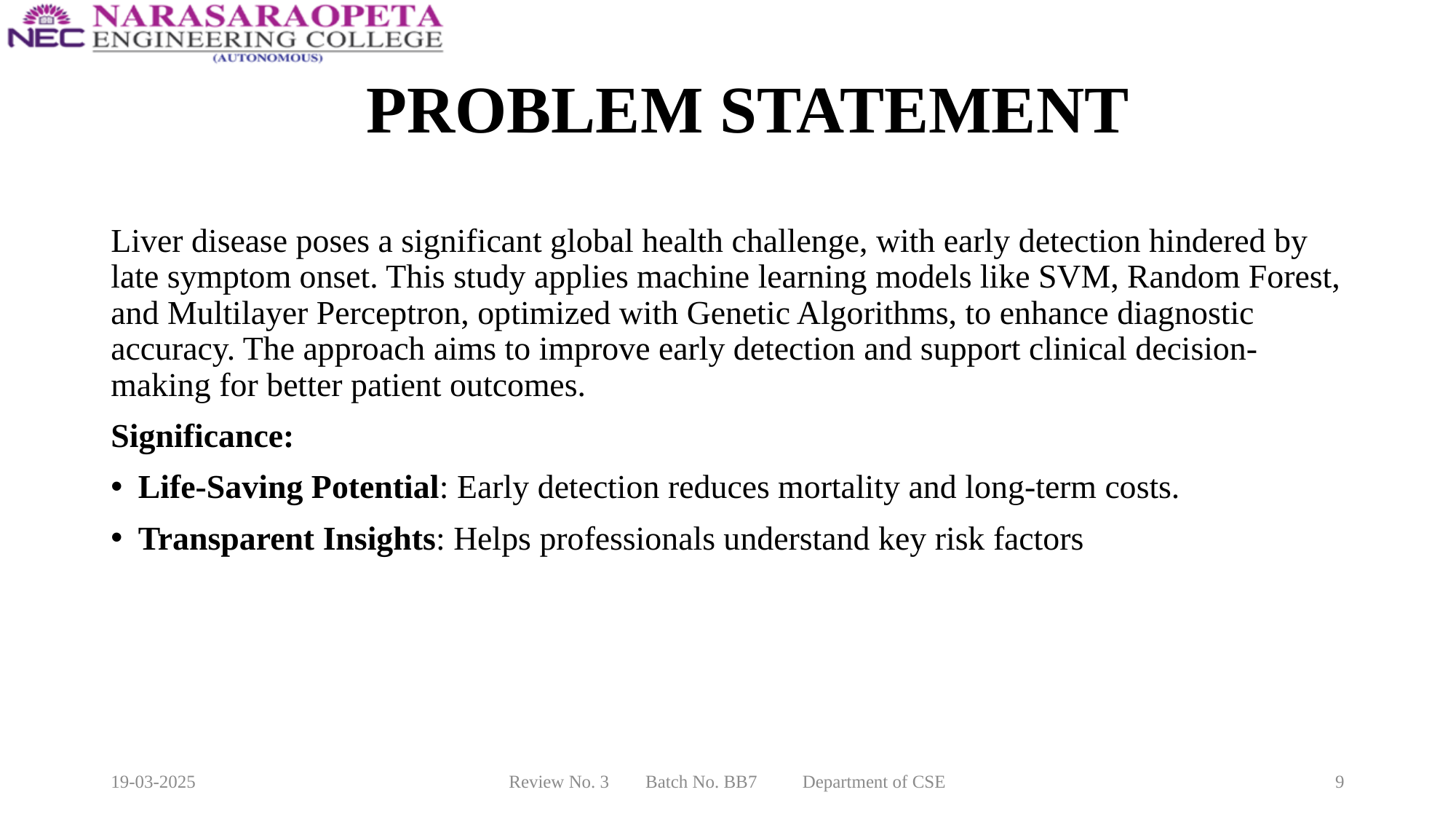

# PROBLEM STATEMENT
Liver disease poses a significant global health challenge, with early detection hindered by late symptom onset. This study applies machine learning models like SVM, Random Forest, and Multilayer Perceptron, optimized with Genetic Algorithms, to enhance diagnostic accuracy. The approach aims to improve early detection and support clinical decision-making for better patient outcomes.
Significance:
Life-Saving Potential: Early detection reduces mortality and long-term costs.
Transparent Insights: Helps professionals understand key risk factors

19-03-2025
Review No. 3        Batch No. BB7          Department of CSE
9